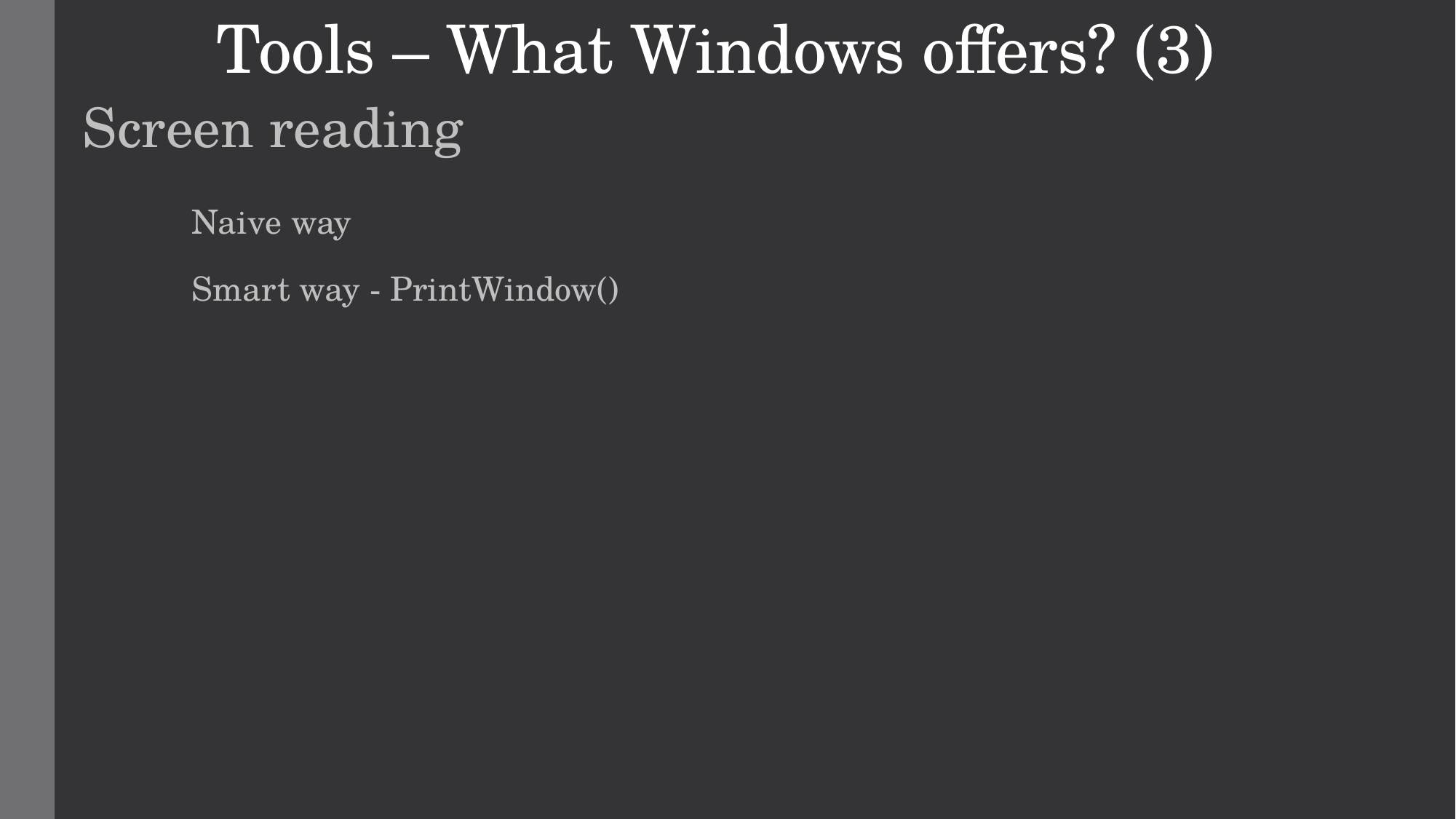

# Tools – What Windows offers? (3)
Screen reading
	Naive way
	Smart way - PrintWindow()